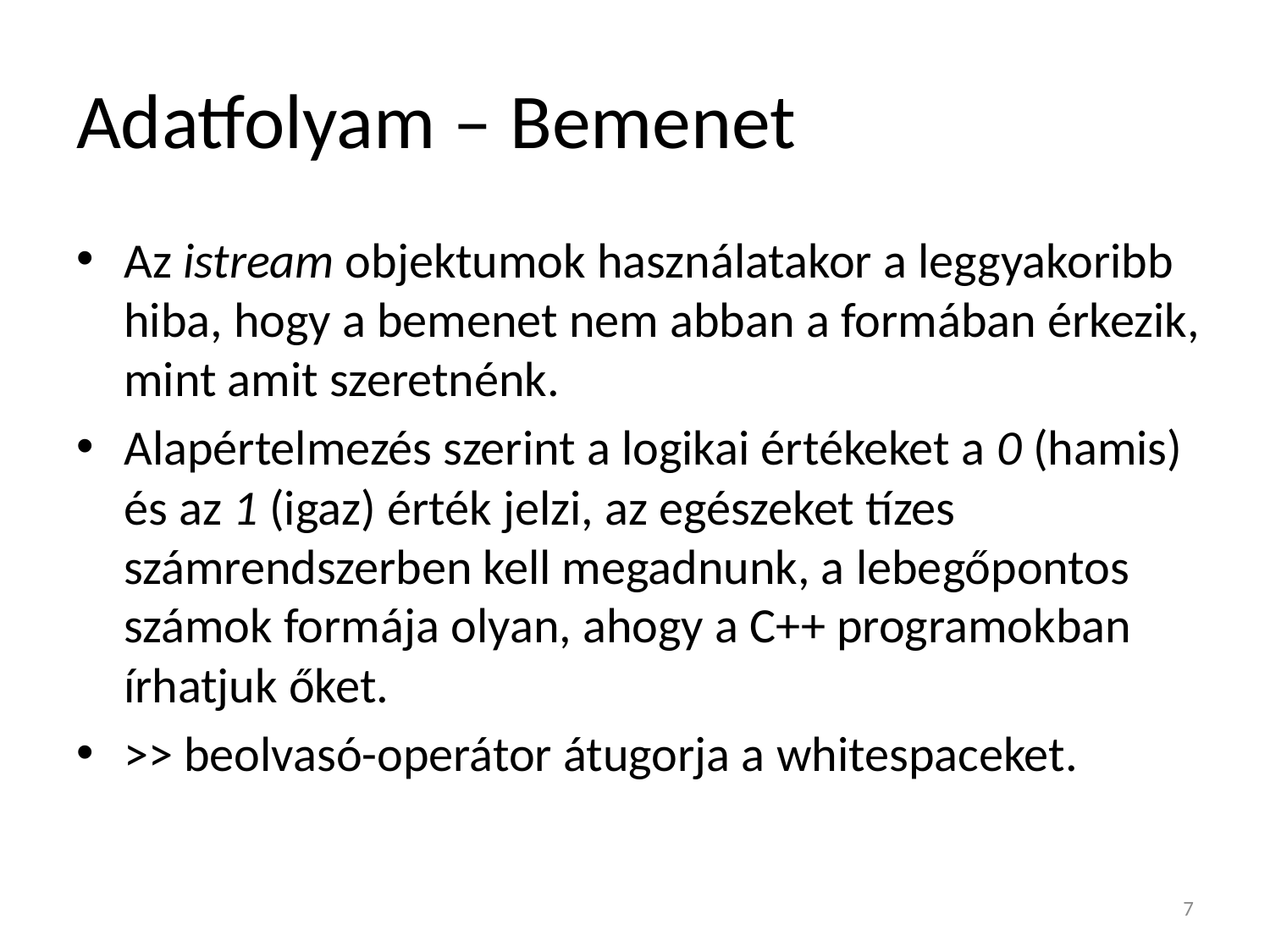

# Adatfolyam – Bemenet
Az istream objektumok használatakor a leggyakoribb hiba, hogy a bemenet nem abban a formában érkezik, mint amit szeretnénk.
Alapértelmezés szerint a logikai értékeket a 0 (hamis) és az 1 (igaz) érték jelzi, az egészeket tízes számrendszerben kell megadnunk, a lebegőpontos számok formája olyan, ahogy a C++ programokban írhatjuk őket.
>> beolvasó-operátor átugorja a whitespaceket.
7